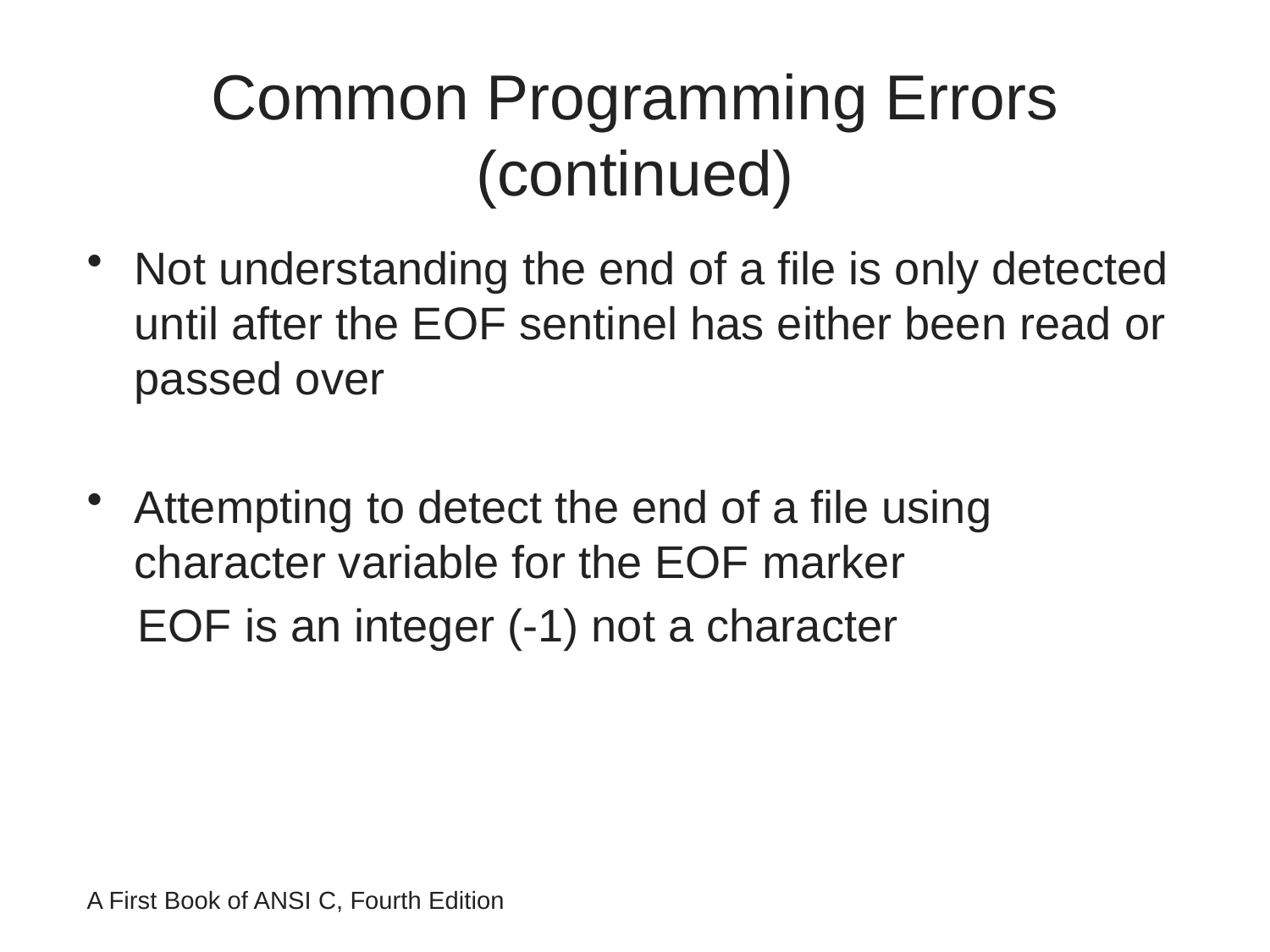

# Common Programming Errors (continued)
Not understanding the end of a file is only detected until after the EOF sentinel has either been read or passed over

Attempting to detect the end of a file using character variable for the EOF marker
    EOF is an integer (-1) not a character

A First Book of ANSI C, Fourth Edition
145